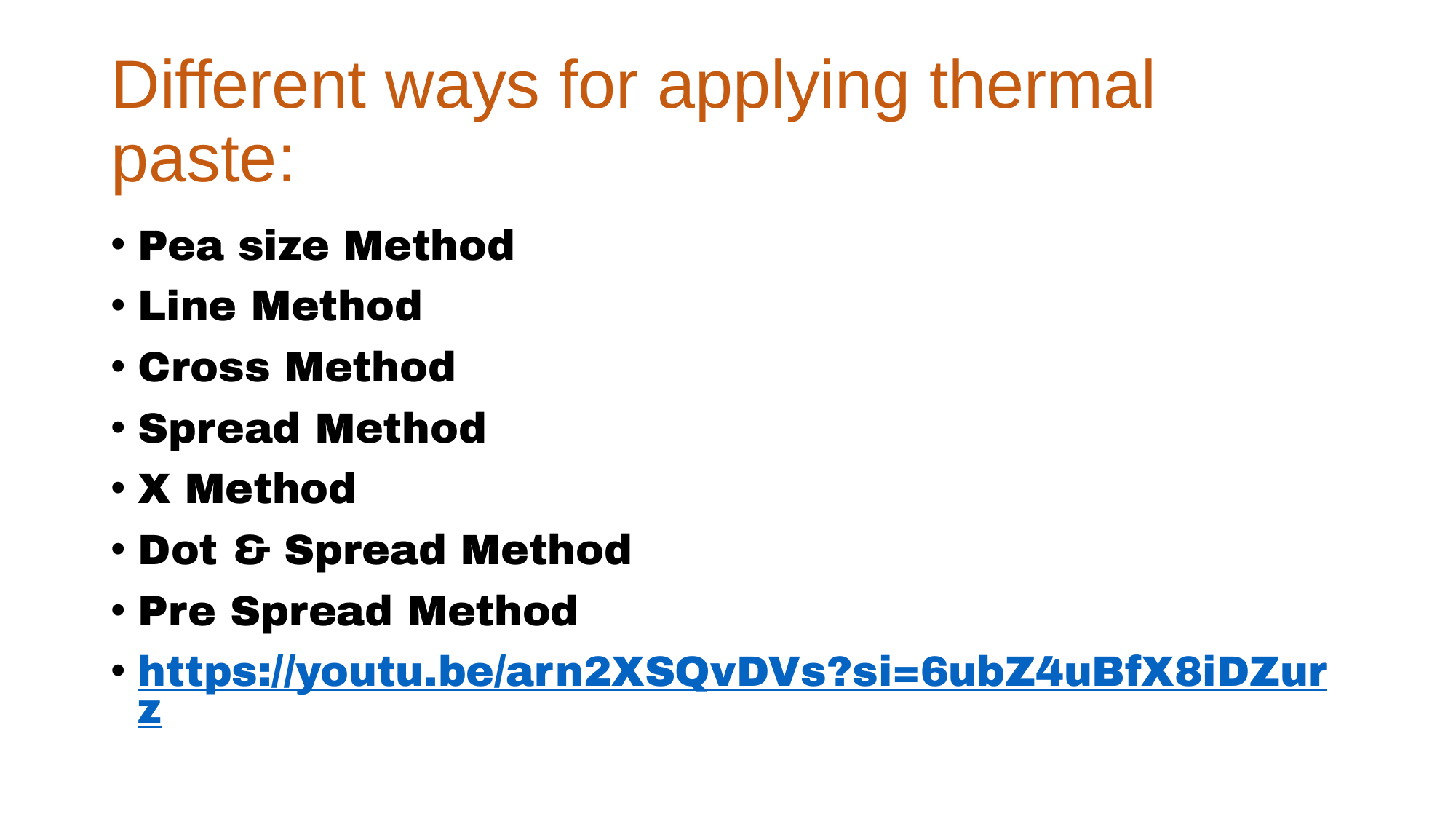

# Different ways for applying thermal paste:
Pea size Method
Line Method
Cross Method
Spread Method
X Method
Dot & Spread Method
Pre Spread Method
https://youtu.be/arn2XSQvDVs?si=6ubZ4uBfX8iDZurz